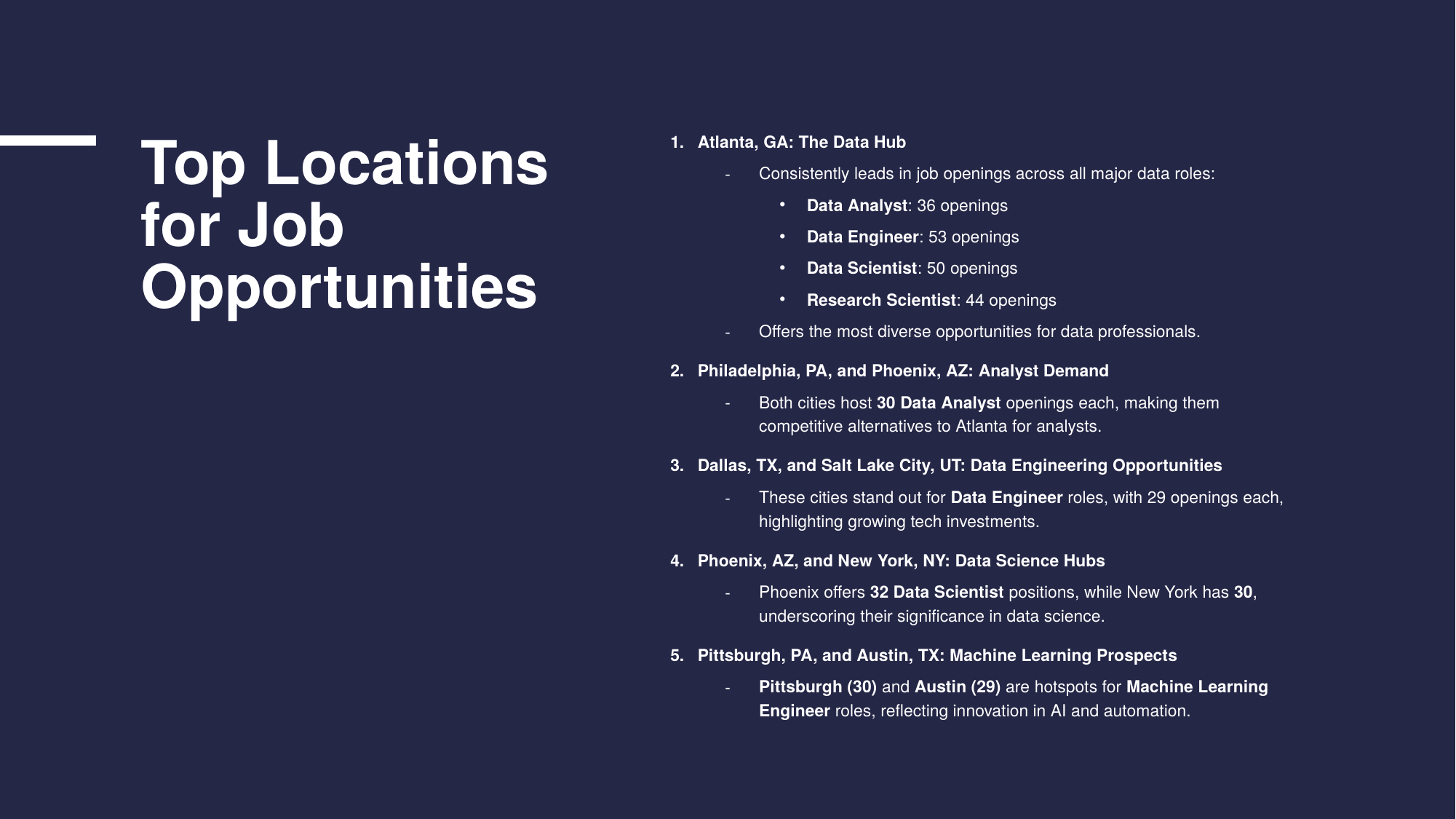

Atlanta, GA: The Data Hub
Consistently leads in job openings across all major data roles:
Data Analyst: 36 openings
Data Engineer: 53 openings
Data Scientist: 50 openings
Research Scientist: 44 openings
Offers the most diverse opportunities for data professionals.
Philadelphia, PA, and Phoenix, AZ: Analyst Demand
Both cities host 30 Data Analyst openings each, making them competitive alternatives to Atlanta for analysts.
Dallas, TX, and Salt Lake City, UT: Data Engineering Opportunities
These cities stand out for Data Engineer roles, with 29 openings each, highlighting growing tech investments.
Phoenix, AZ, and New York, NY: Data Science Hubs
Phoenix offers 32 Data Scientist positions, while New York has 30, underscoring their significance in data science.
Pittsburgh, PA, and Austin, TX: Machine Learning Prospects
Pittsburgh (30) and Austin (29) are hotspots for Machine Learning Engineer roles, reflecting innovation in AI and automation.
# Top Locations for Job Opportunities